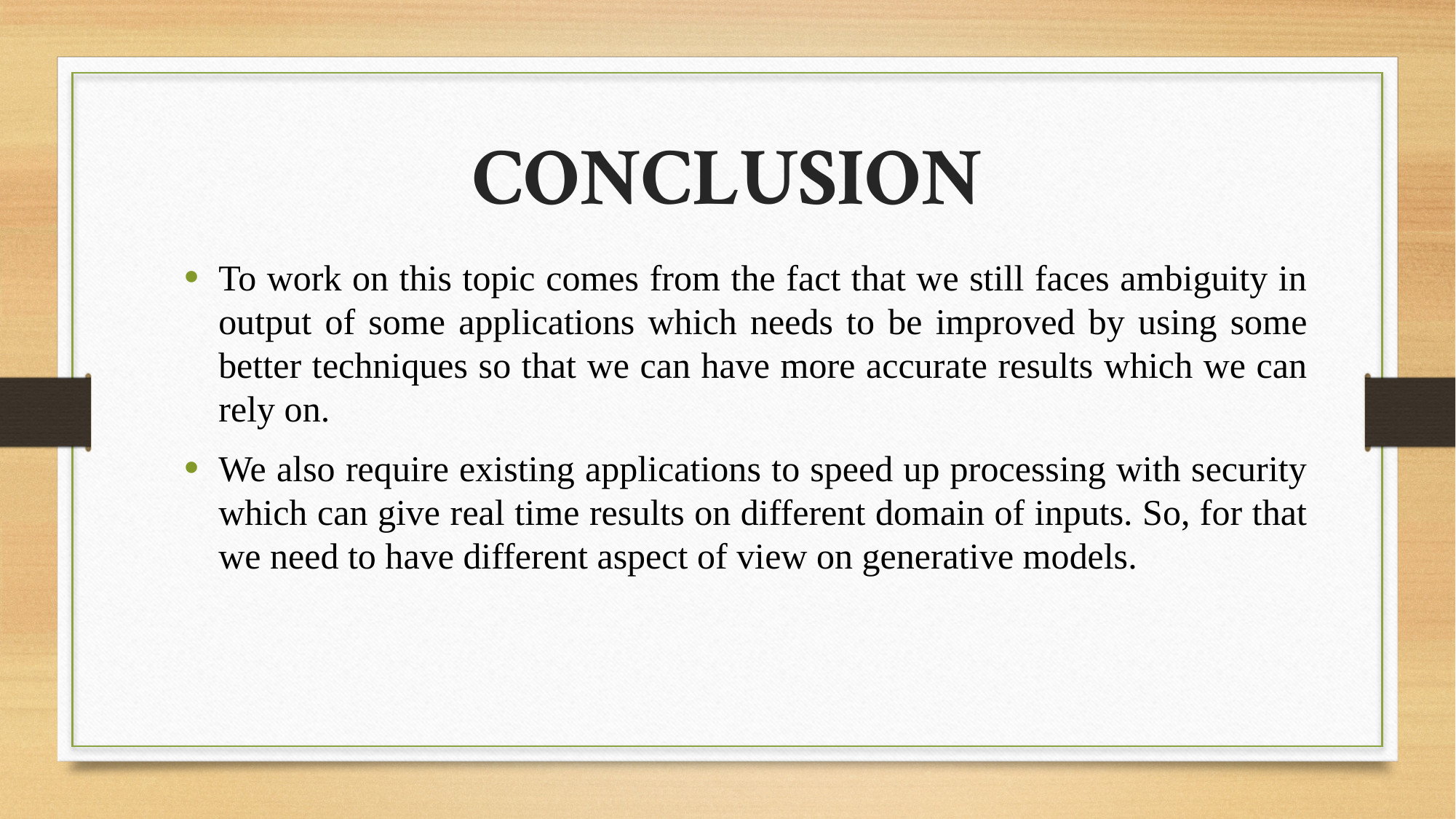

CONCLUSION

To work on this topic comes from the fact that we still faces ambiguity in output of some applications which needs to be improved by using some better techniques so that we can have more accurate results which we can rely on.
We also require existing applications to speed up processing with security which can give real time results on different domain of inputs. So, for that we need to have different aspect of view on generative models.